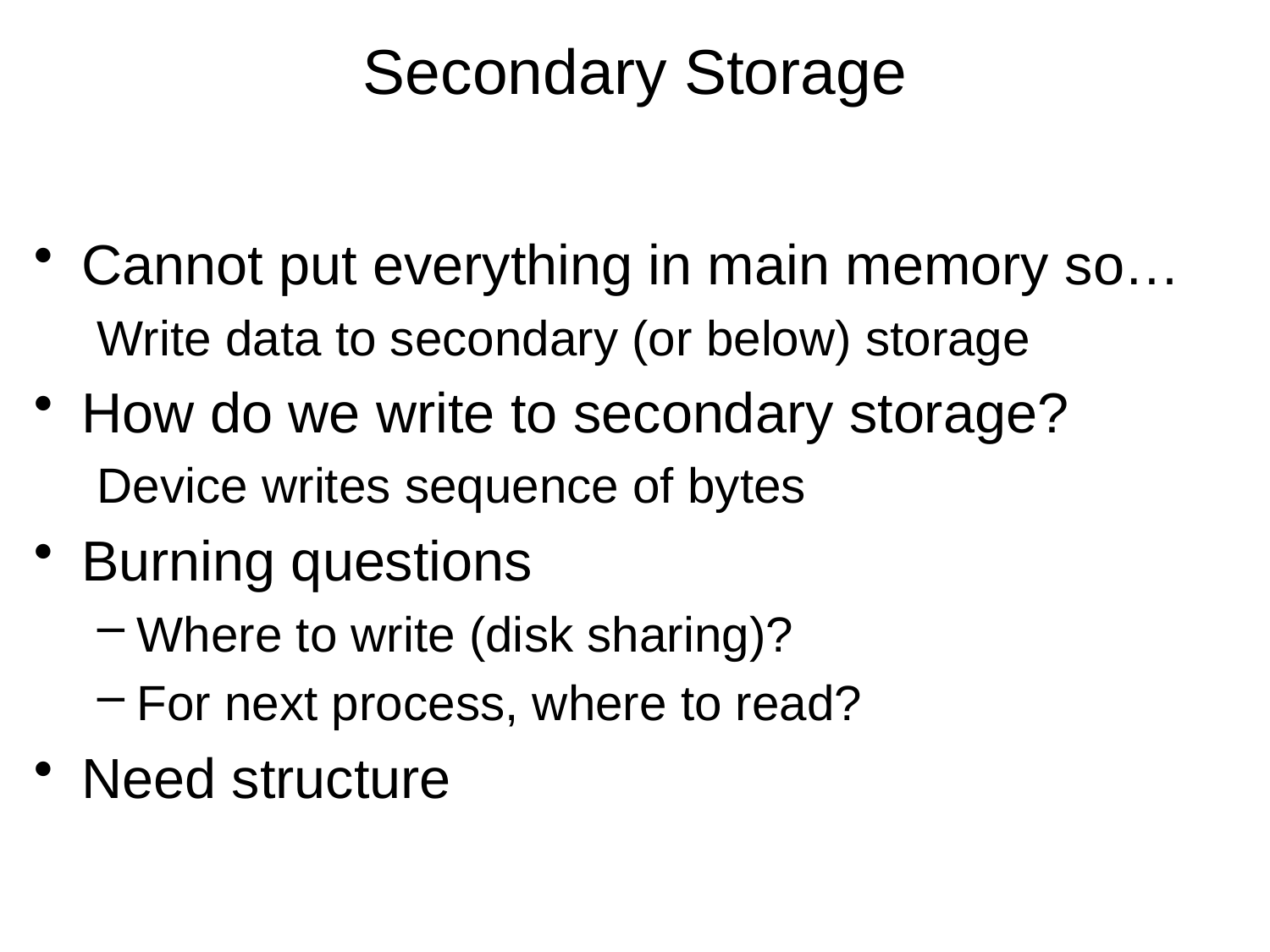

# Secondary Storage
Cannot put everything in main memory so…
Write data to secondary (or below) storage
How do we write to secondary storage?
Device writes sequence of bytes
Burning questions
Where to write (disk sharing)?
For next process, where to read?
Need structure